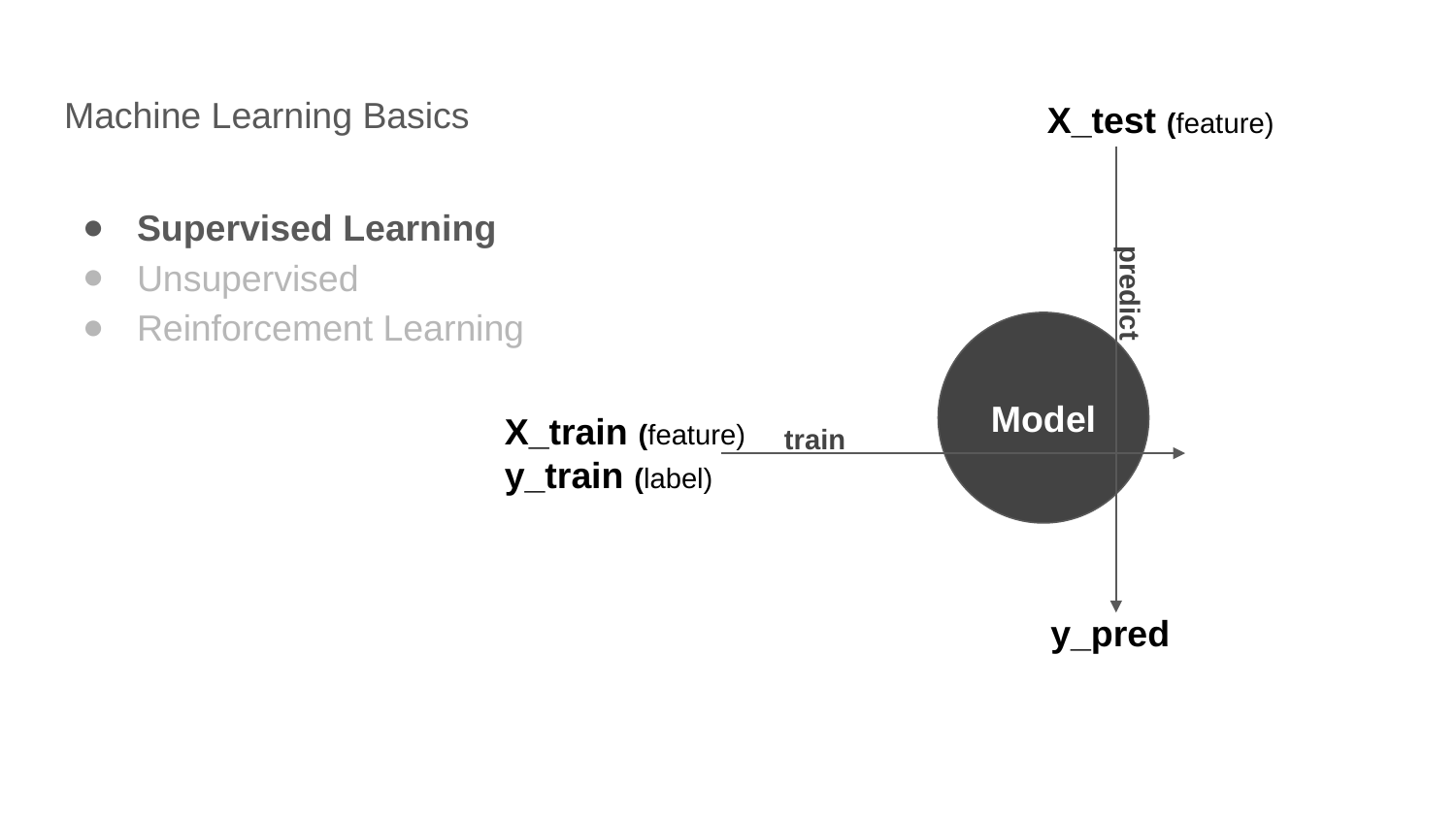

# Machine Learning Basics
X_test (feature)
Supervised Learning
Unsupervised
Reinforcement Learning
predict
Model
X_train (feature)
y_train (label)
train
y_pred